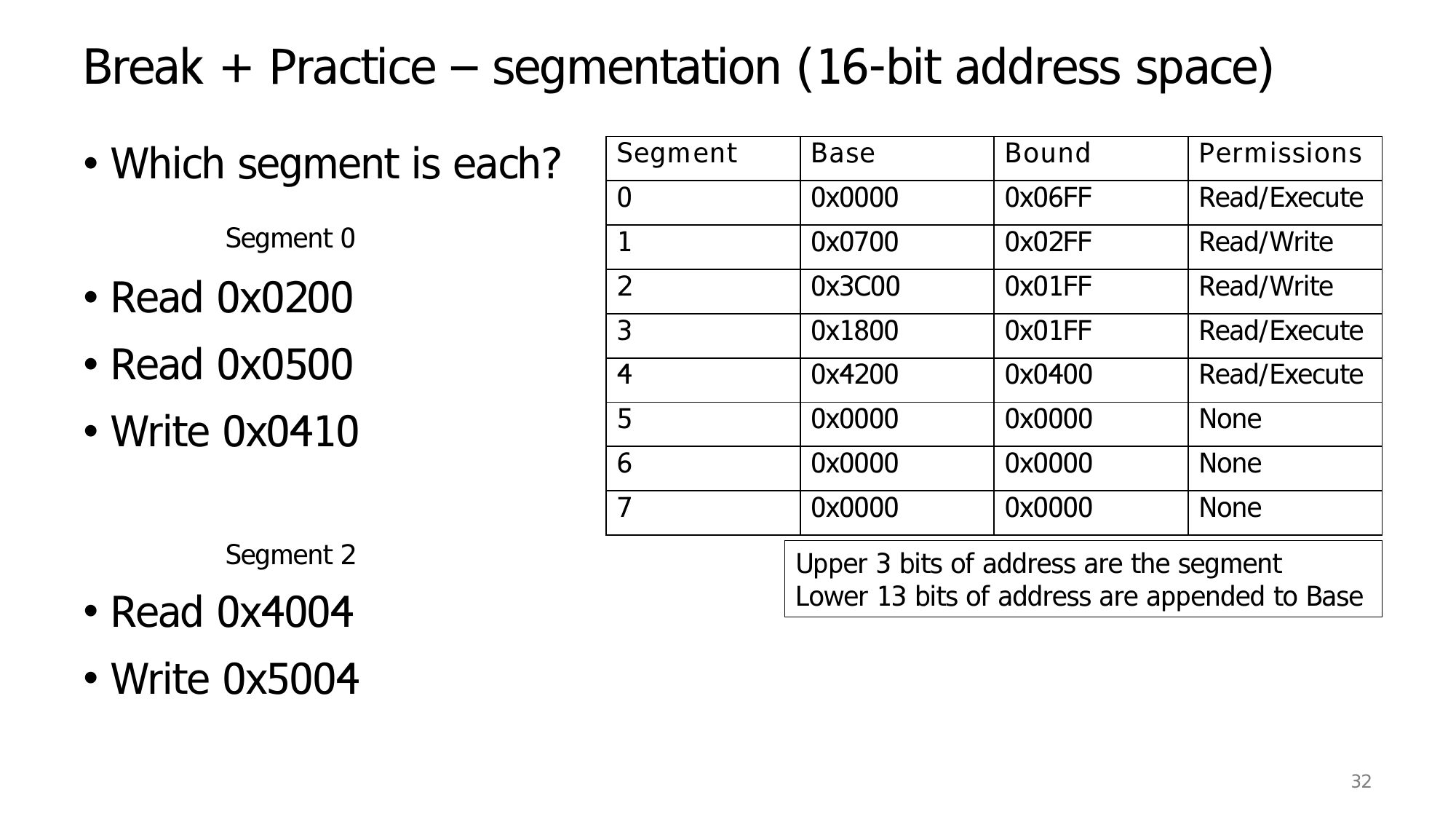

# Break + Practice – segmentation (16-bit address space)
Which segment is each?

Read 0x0200
Read 0x0500
Write 0x0410

Read 0x4004
Write 0x5004
| Segment | Base | Bound | Permissions |
| --- | --- | --- | --- |
| 0 | 0x0000 | 0x06FF | Read/Execute |
| 1 | 0x0700 | 0x02FF | Read/Write |
| 2 | 0x3C00 | 0x01FF | Read/Write |
| 3 | 0x1800 | 0x01FF | Read/Execute |
| 4 | 0x4200 | 0x0400 | Read/Execute |
| 5 | 0x0000 | 0x0000 | None |
| 6 | 0x0000 | 0x0000 | None |
| 7 | 0x0000 | 0x0000 | None |
Segment 0
Segment 2
Upper 3 bits of address are the segment
Lower 13 bits of address are appended to Base
32